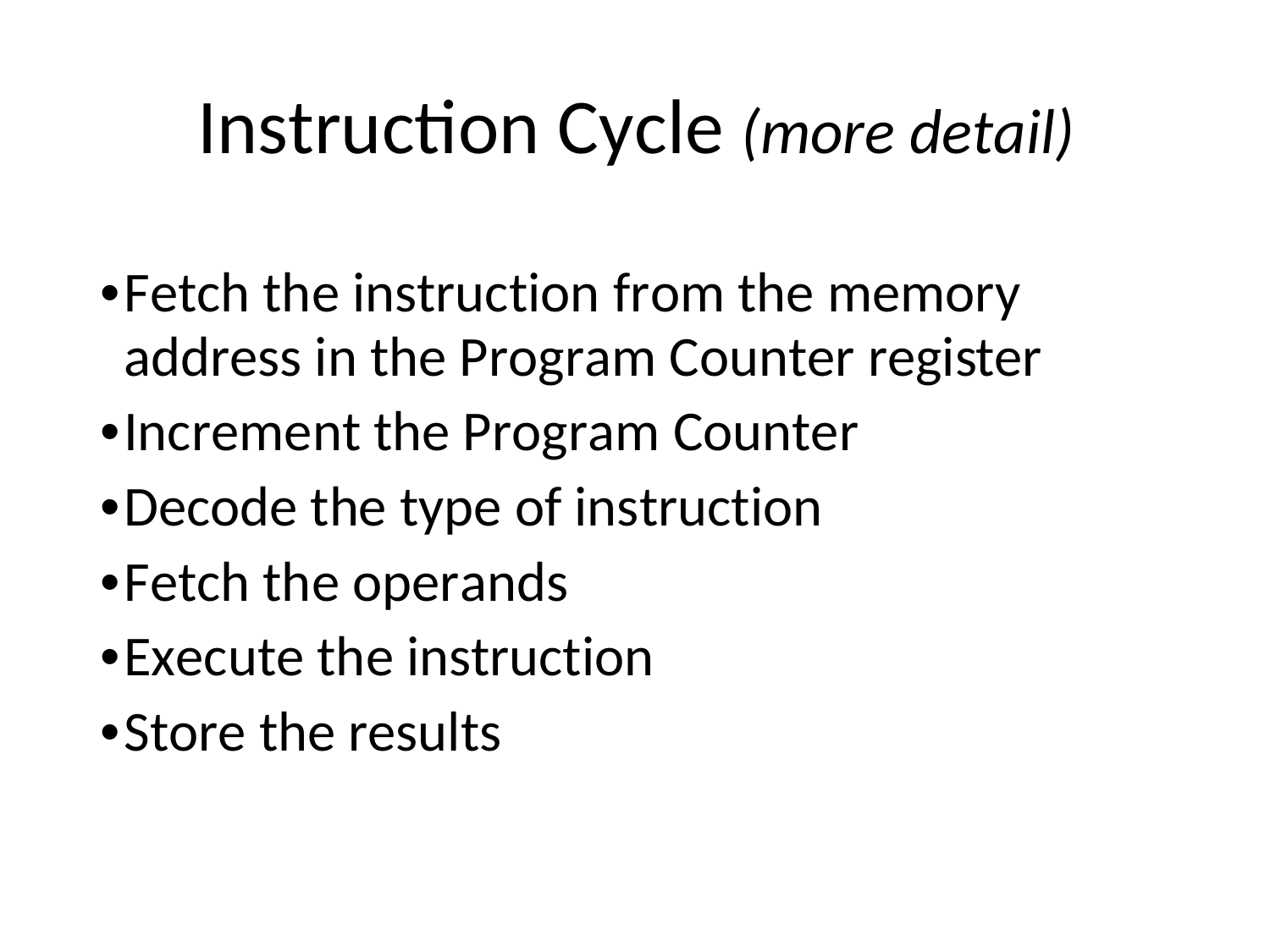

# Instruction Cycle (more detail)
•Fetch the instruction from the memory
address in the Program Counter register
•Increment the Program Counter
•Decode the type of instruction
•Fetch the operands
•Execute the instruction
•Store the results